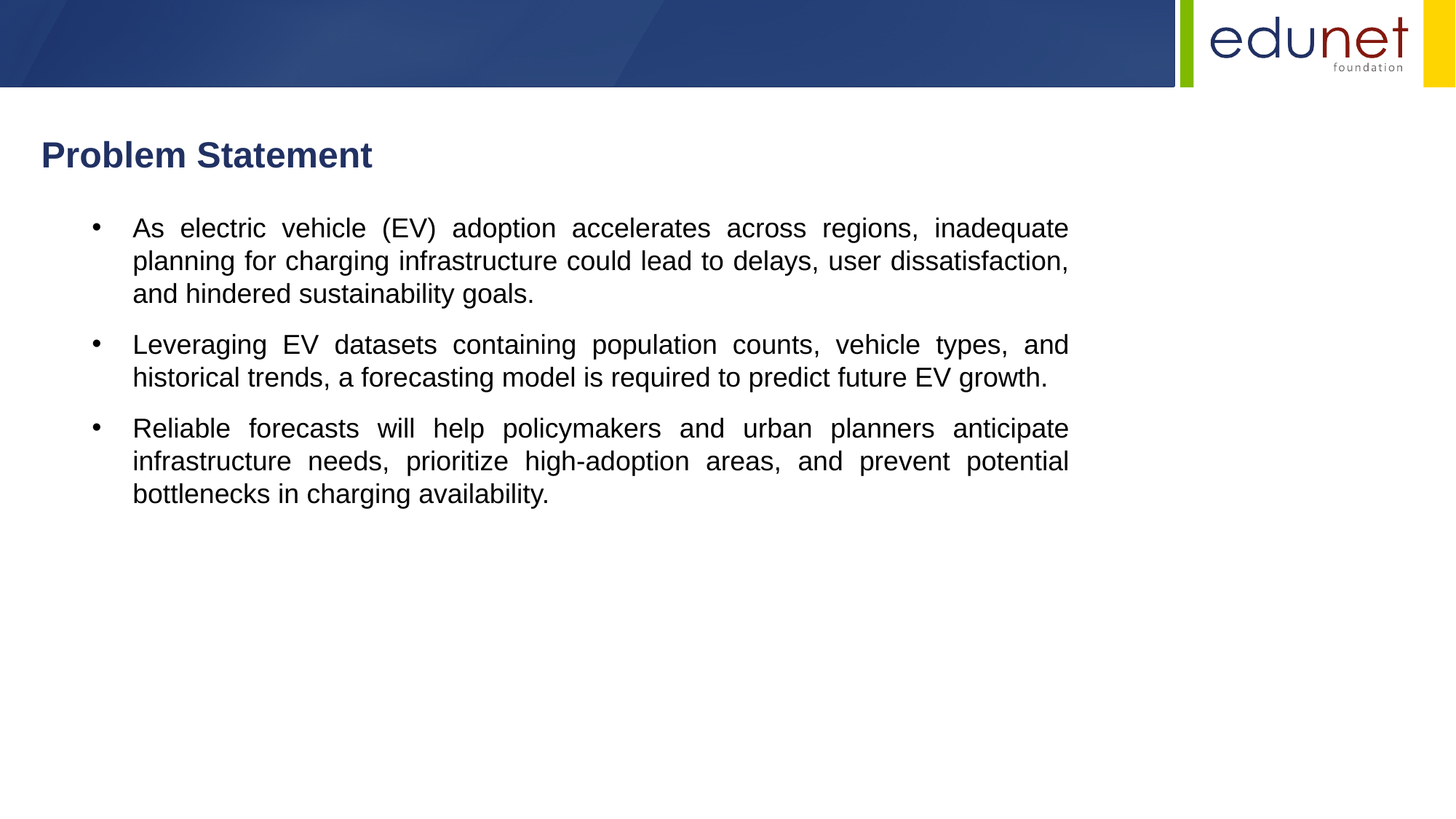

Problem Statement
As electric vehicle (EV) adoption accelerates across regions, inadequate planning for charging infrastructure could lead to delays, user dissatisfaction, and hindered sustainability goals.
Leveraging EV datasets containing population counts, vehicle types, and historical trends, a forecasting model is required to predict future EV growth.
Reliable forecasts will help policymakers and urban planners anticipate infrastructure needs, prioritize high-adoption areas, and prevent potential bottlenecks in charging availability.